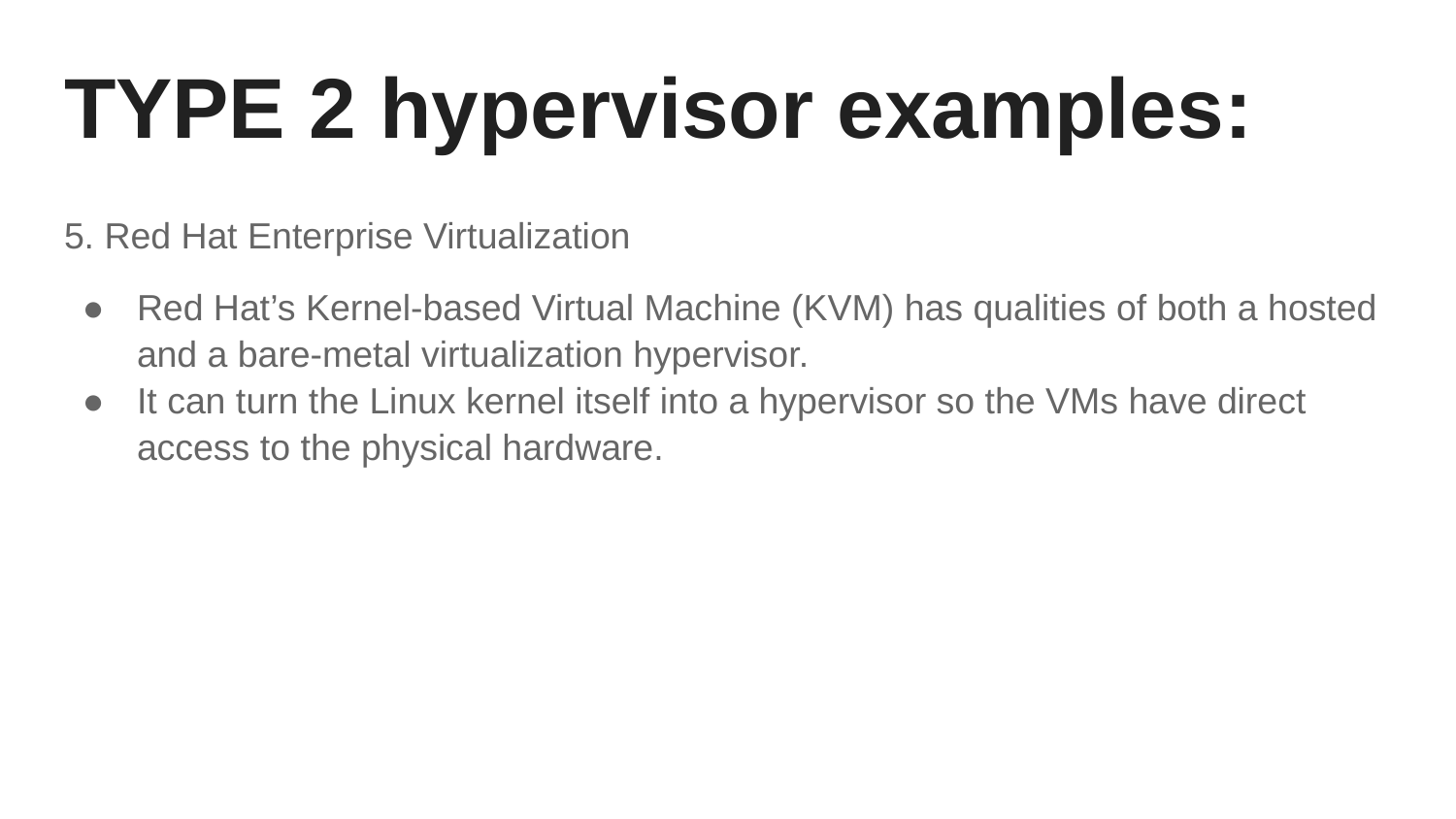

# TYPE 2 hypervisor examples:

5. Red Hat Enterprise Virtualization
Red Hat’s Kernel-based Virtual Machine (KVM) has qualities of both a hosted and a bare-metal virtualization hypervisor.
It can turn the Linux kernel itself into a hypervisor so the VMs have direct access to the physical hardware.